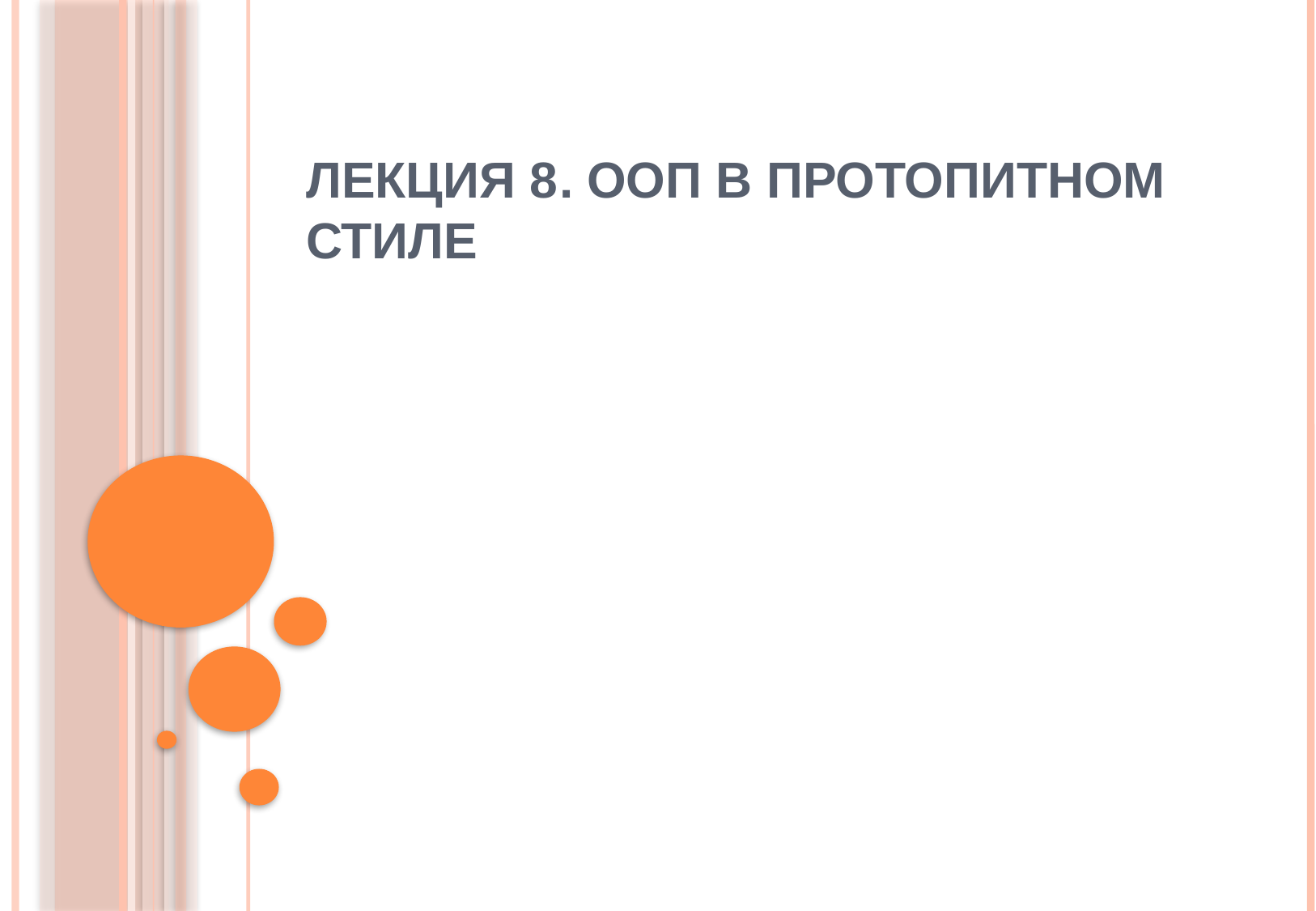

# Лекция 8. ООП в протопитном стиле